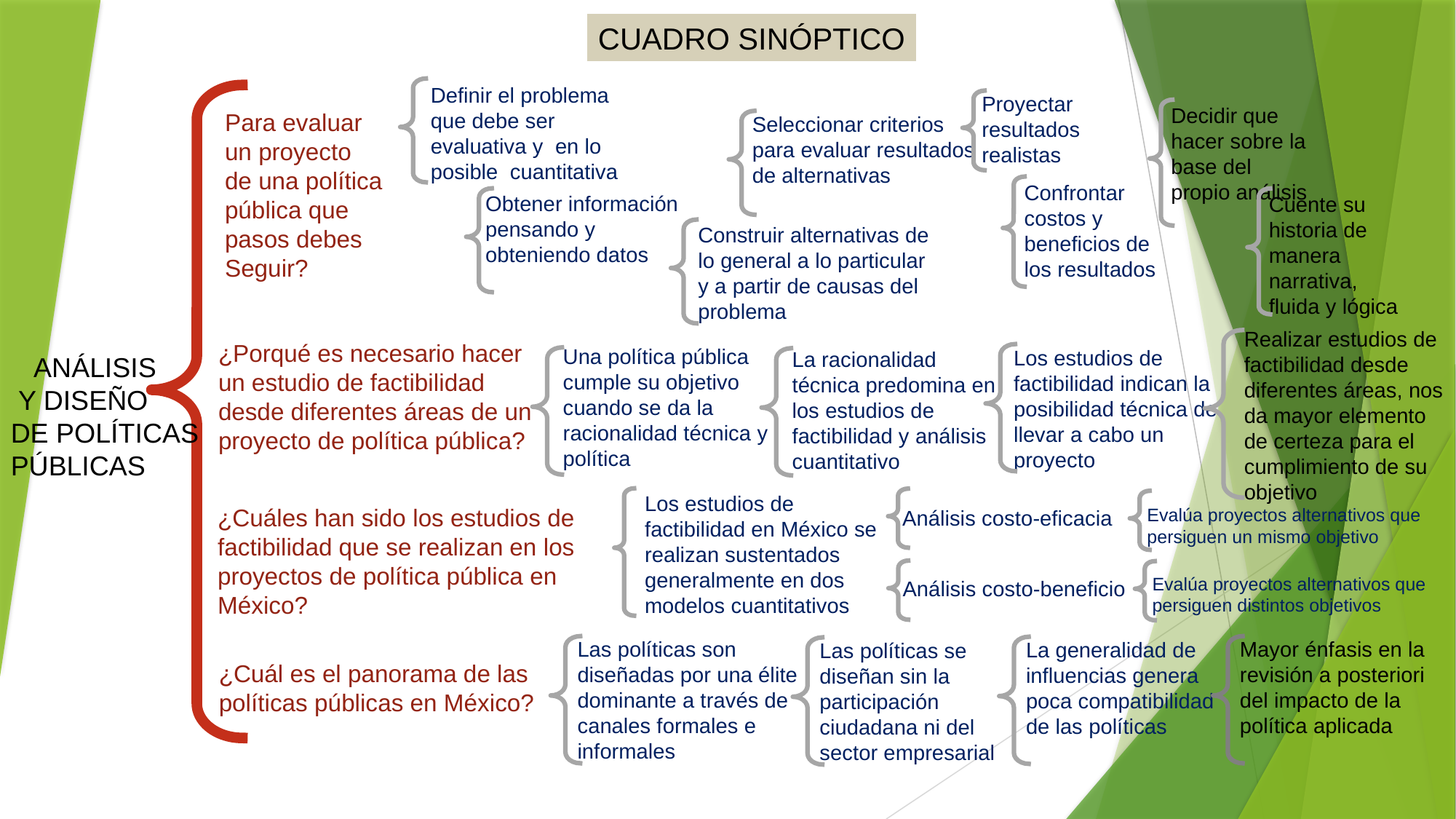

CUADRO SINÓPTICO
Definir el problema que debe ser evaluativa y  en lo posible  cuantitativa

Proyectar resultados
realistas

Decidir que hacer sobre la base del propio análisis

Para evaluar
un proyecto
de una política
pública que
pasos debes
Seguir?
Seleccionar criterios para evaluar resultados de alternativas

Confrontar costos y beneficios de los resultados

Obtener información pensando y obteniendo datos
Cuente su historia de manera narrativa, fluida y lógica

Construir alternativas de lo general a lo particular y a partir de causas del problema

Realizar estudios de factibilidad desde diferentes áreas, nos da mayor elemento de certeza para el cumplimiento de su objetivo

¿Porqué es necesario hacer un estudio de factibilidad desde diferentes áreas de un proyecto de política pública?
Una política pública cumple su objetivo cuando se da la racionalidad técnica y política
Los estudios de factibilidad indican la posibilidad técnica de llevar a cabo un proyecto
La racionalidad técnica predomina en los estudios de factibilidad y análisis cuantitativo

   ANÁLISIS
 Y DISEÑO
DE POLÍTICAS
PÚBLICAS

Los estudios de factibilidad en México se realizan sustentados generalmente en dos modelos cuantitativos

¿Cuáles han sido los estudios de factibilidad que se realizan en los proyectos de política pública en México?
Evalúa proyectos alternativos que persiguen un mismo objetivo
Análisis costo-eficacia

Evalúa proyectos alternativos que persiguen distintos objetivos
Análisis costo-beneficio
Mayor énfasis en la revisión a posteriori del impacto de la política aplicada
Las políticas son diseñadas por una élite dominante a través de canales formales e informales
La generalidad de influencias genera poca compatibilidad de las políticas
Las políticas se diseñan sin la participación ciudadana ni del sector empresarial

¿Cuál es el panorama de las políticas públicas en México?